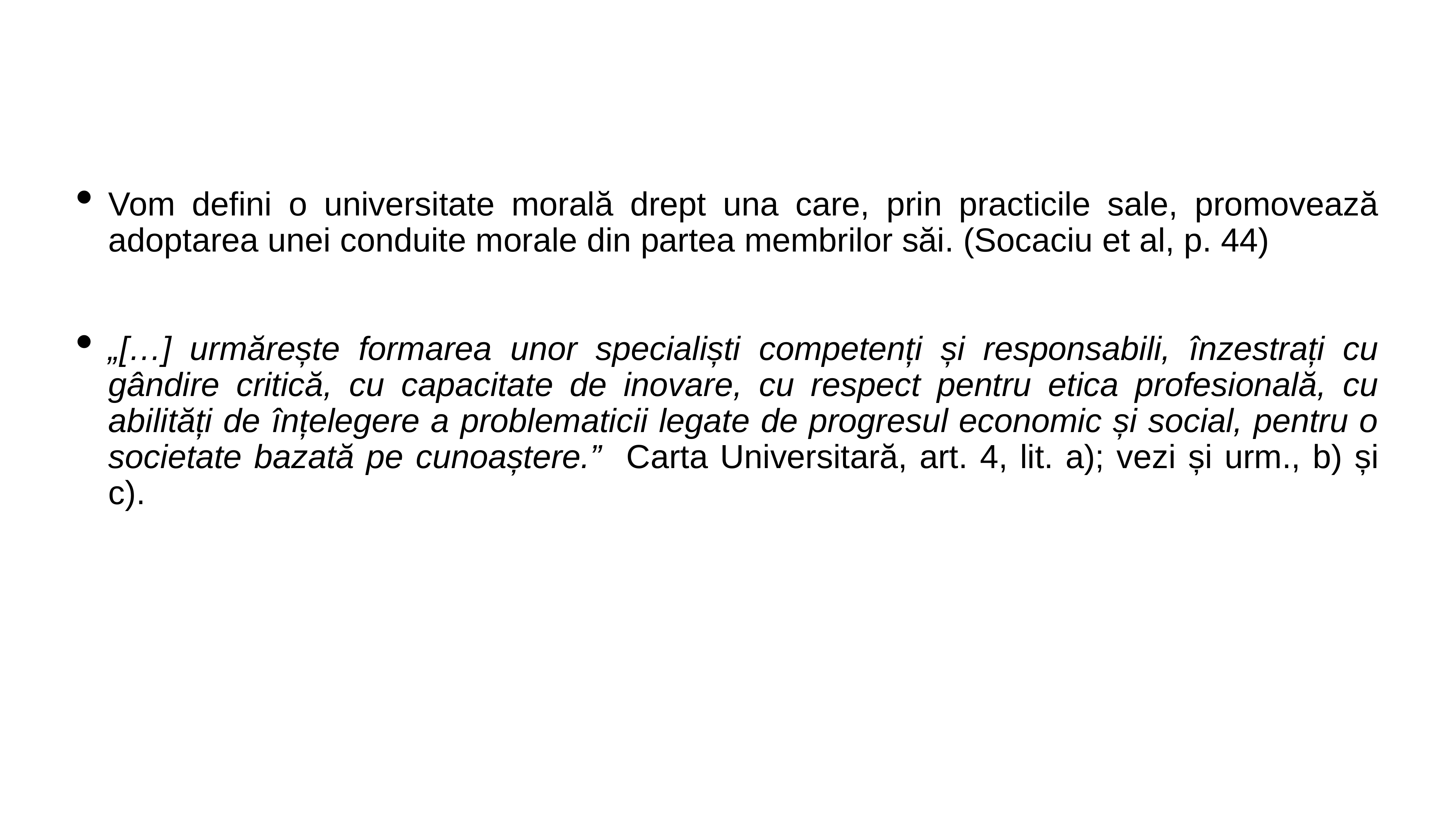

Vom defini o universitate morală drept una care, prin practicile sale, promovează adoptarea unei conduite morale din partea membrilor săi. (Socaciu et al, p. 44)

„[…] urmărește formarea unor specialiști competenți și responsabili, înzestrați cu gândire critică, cu capacitate de inovare, cu respect pentru etica profesională, cu abilități de înțelegere a problematicii legate de progresul economic și social, pentru o societate bazată pe cunoaștere.”  Carta Universitară, art. 4, lit. a); vezi și urm., b) și c).
4